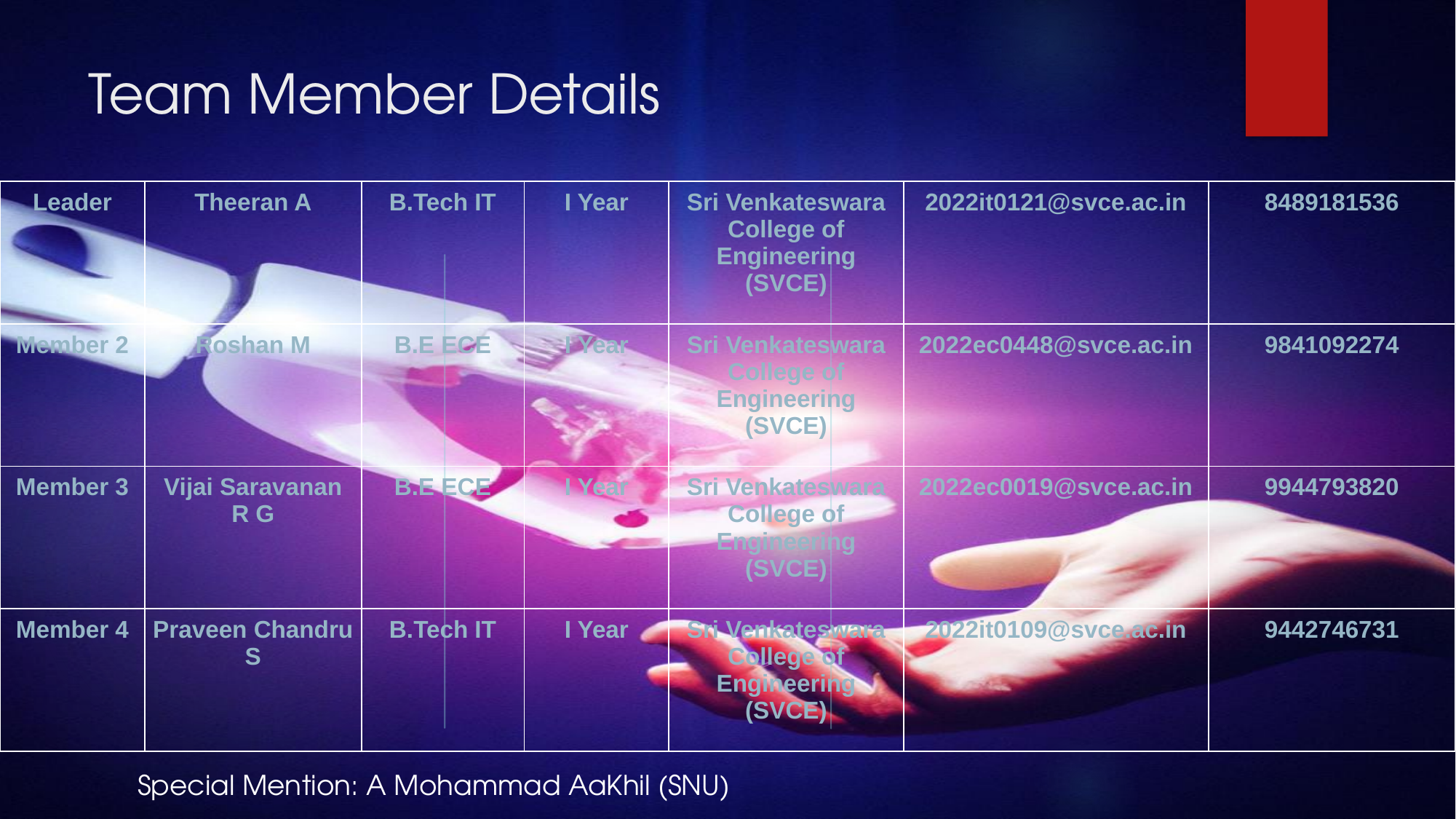

# Team Member Details
| Leader | Theeran A | B.Tech IT | I Year | Sri Venkateswara College of Engineering (SVCE) | 2022it0121@svce.ac.in | 8489181536 |
| --- | --- | --- | --- | --- | --- | --- |
| Member 2 | Roshan M | B.E ECE | I Year | Sri Venkateswara College of Engineering (SVCE) | 2022ec0448@svce.ac.in | 9841092274 |
| Member 3 | Vijai Saravanan R G | B.E ECE | I Year | Sri Venkateswara College of Engineering (SVCE) | 2022ec0019@svce.ac.in | 9944793820 |
| Member 4 | Praveen Chandru S | B.Tech IT | I Year | Sri Venkateswara College of Engineering (SVCE) | 2022it0109@svce.ac.in | 9442746731 |

Special Mention: A Mohammad AaKhil (SNU)